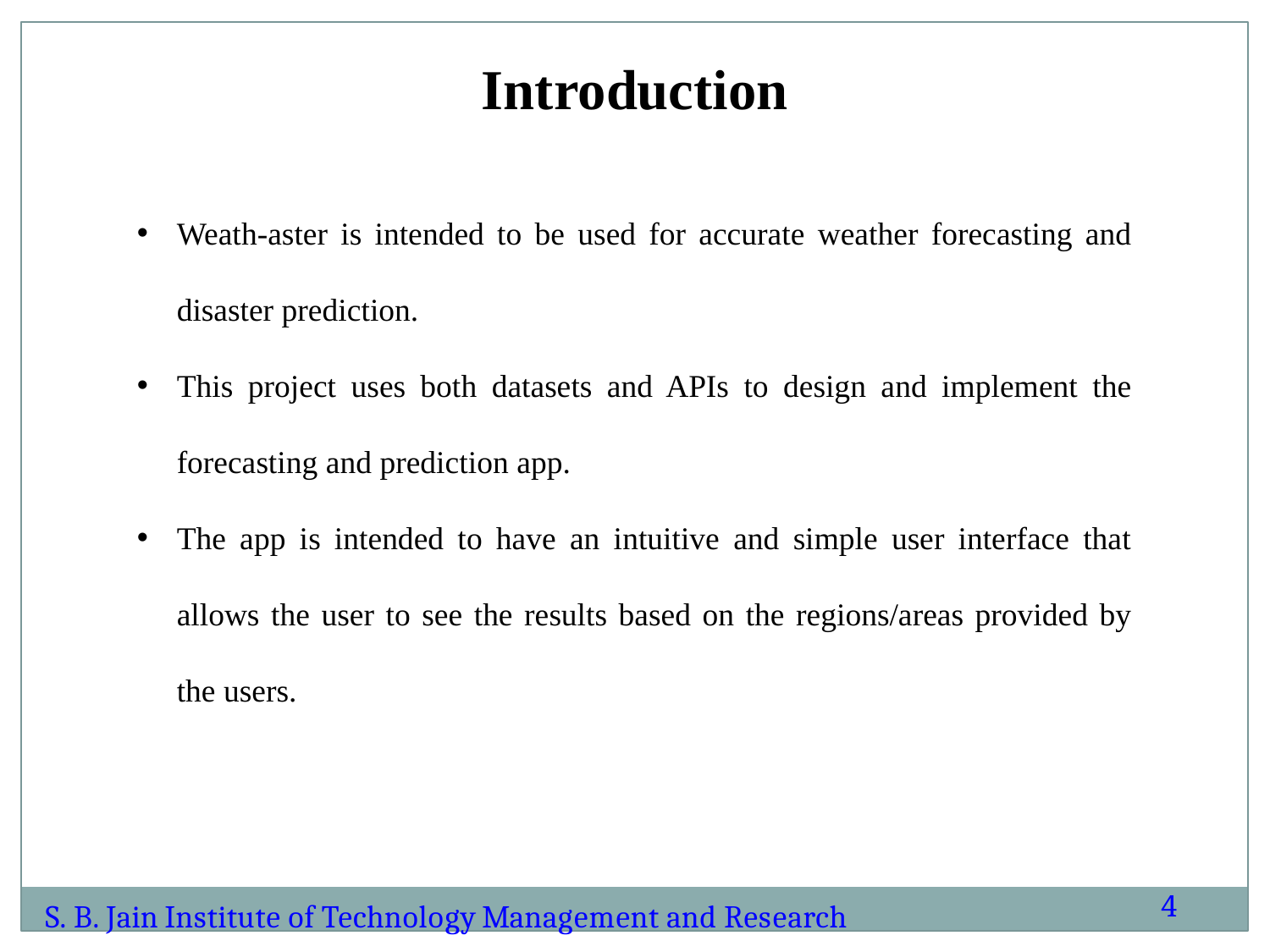

Introduction
Weath-aster is intended to be used for accurate weather forecasting and disaster prediction.
This project uses both datasets and APIs to design and implement the forecasting and prediction app.
The app is intended to have an intuitive and simple user interface that allows the user to see the results based on the regions/areas provided by the users.

4
S. B. Jain Institute of Technology Management and Research